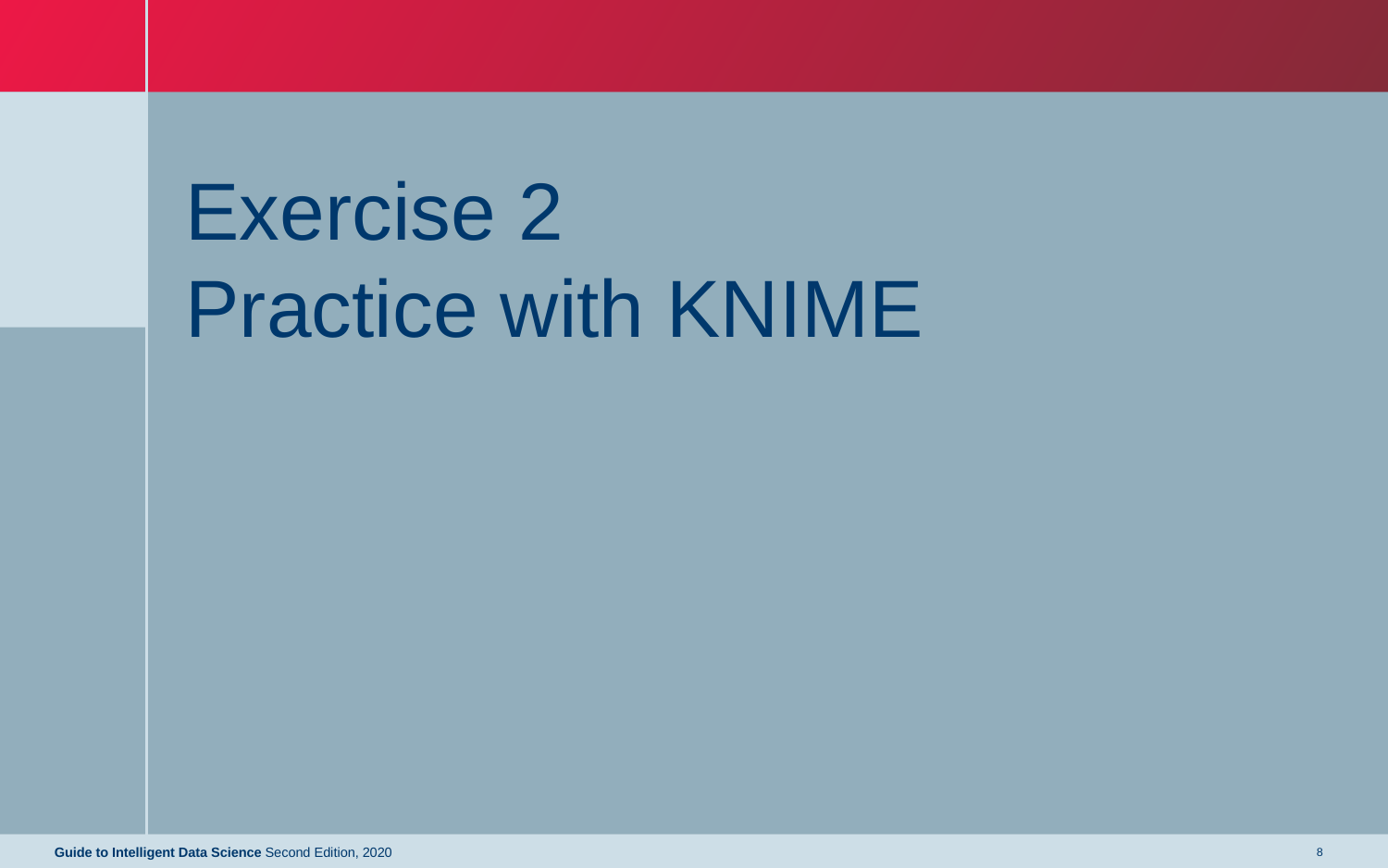

# Exercise 2 Practice with KNIME
Guide to Intelligent Data Science Second Edition, 2020
8